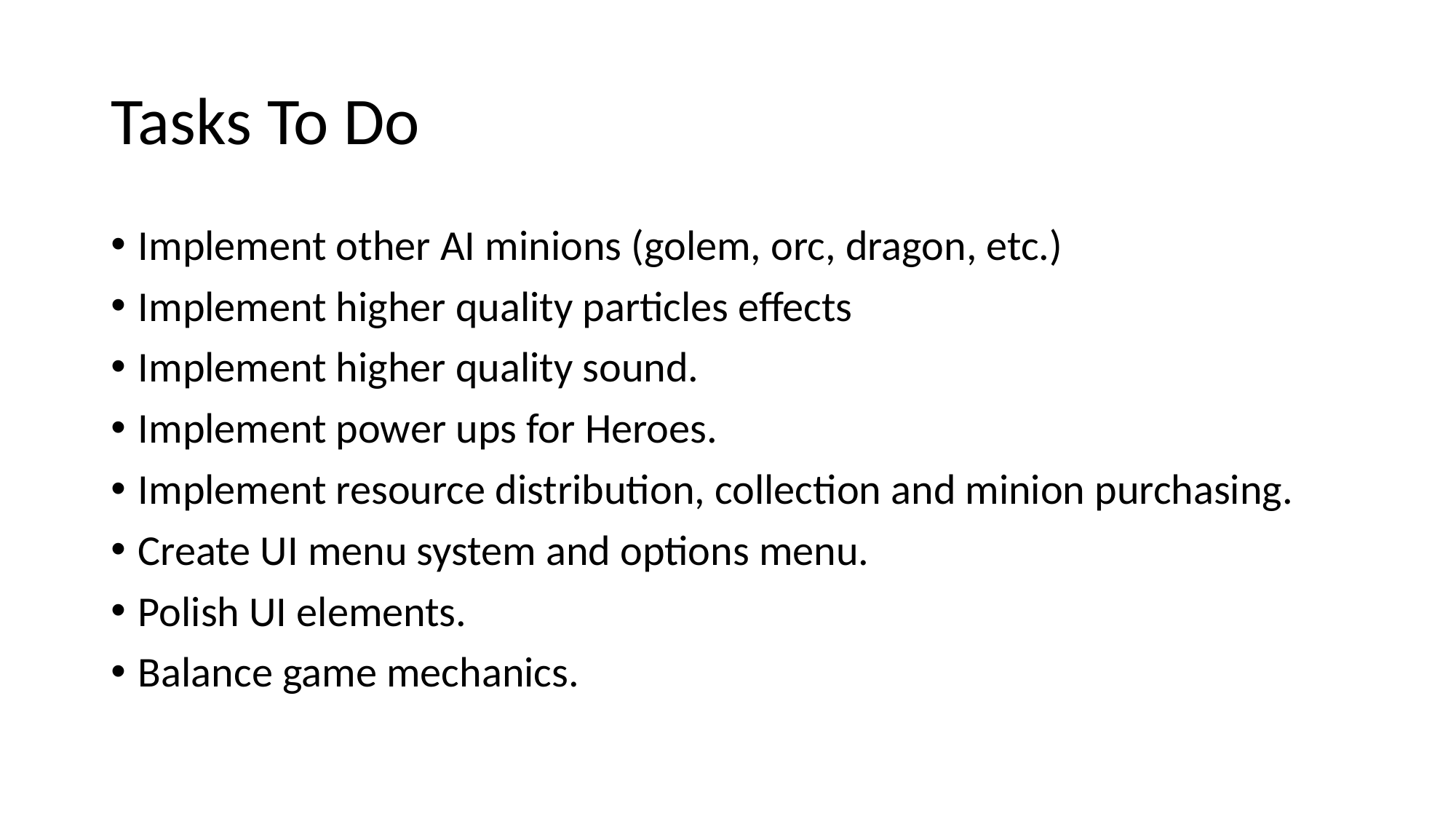

# Tasks To Do
Implement other AI minions (golem, orc, dragon, etc.)
Implement higher quality particles effects
Implement higher quality sound.
Implement power ups for Heroes.
Implement resource distribution, collection and minion purchasing.
Create UI menu system and options menu.
Polish UI elements.
Balance game mechanics.